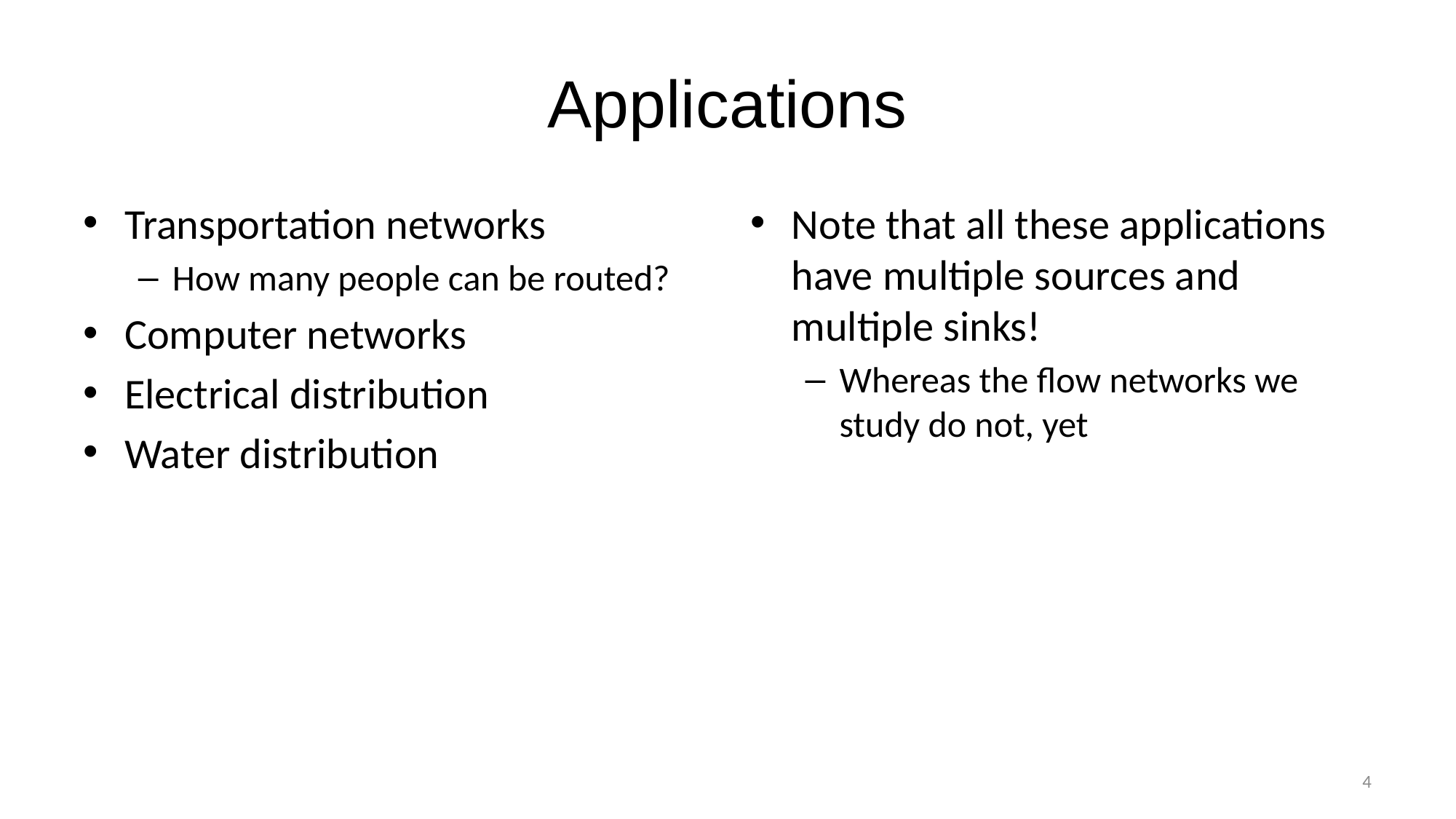

# Applications
Transportation networks
How many people can be routed?
Computer networks
Electrical distribution
Water distribution
Note that all these applications have multiple sources and multiple sinks!
Whereas the flow networks we study do not, yet
4